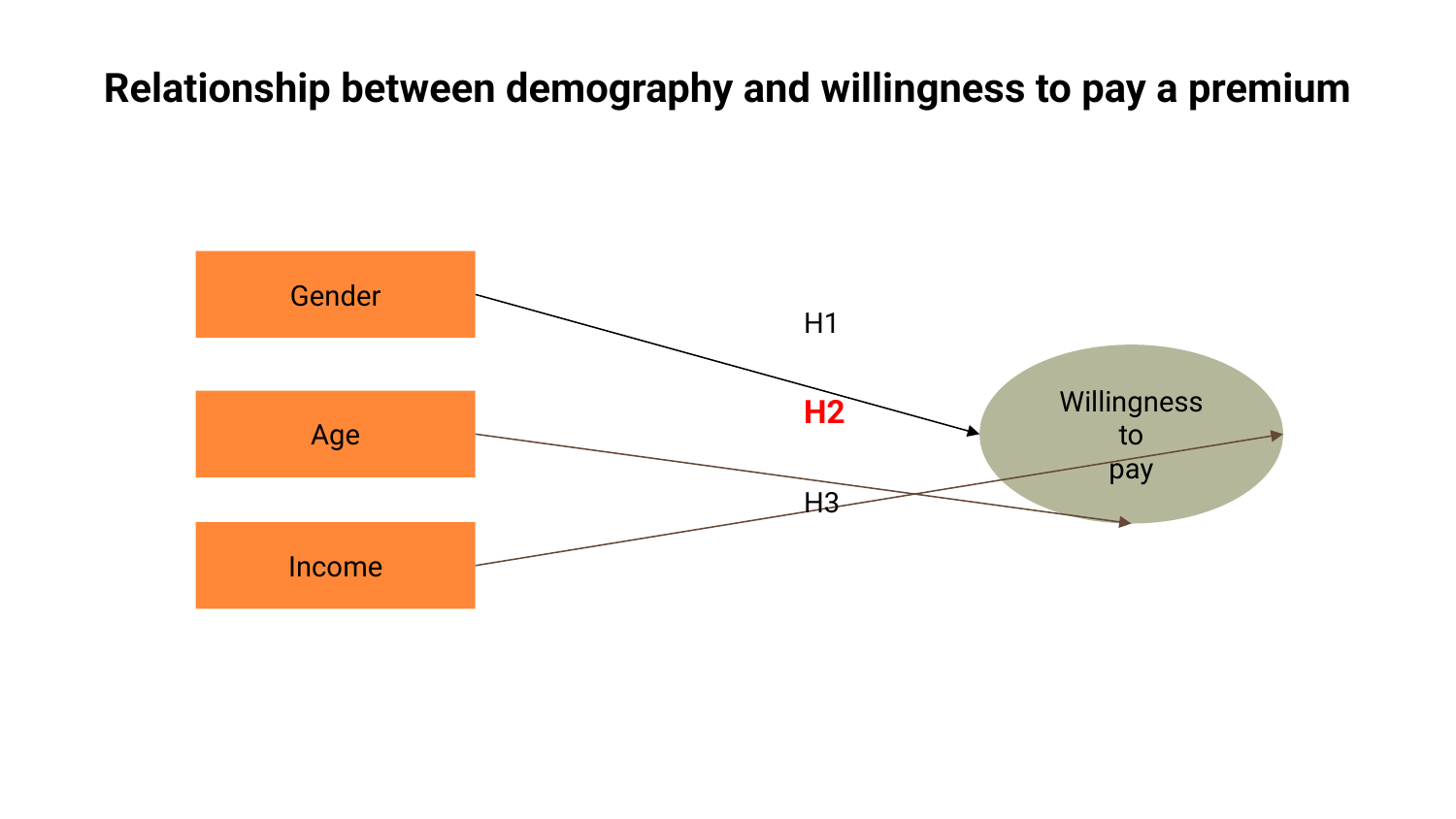

Relationship between demography and willingness to pay a premium
Gender
H1
Willingness
to
pay
H2
Age
H3
Income